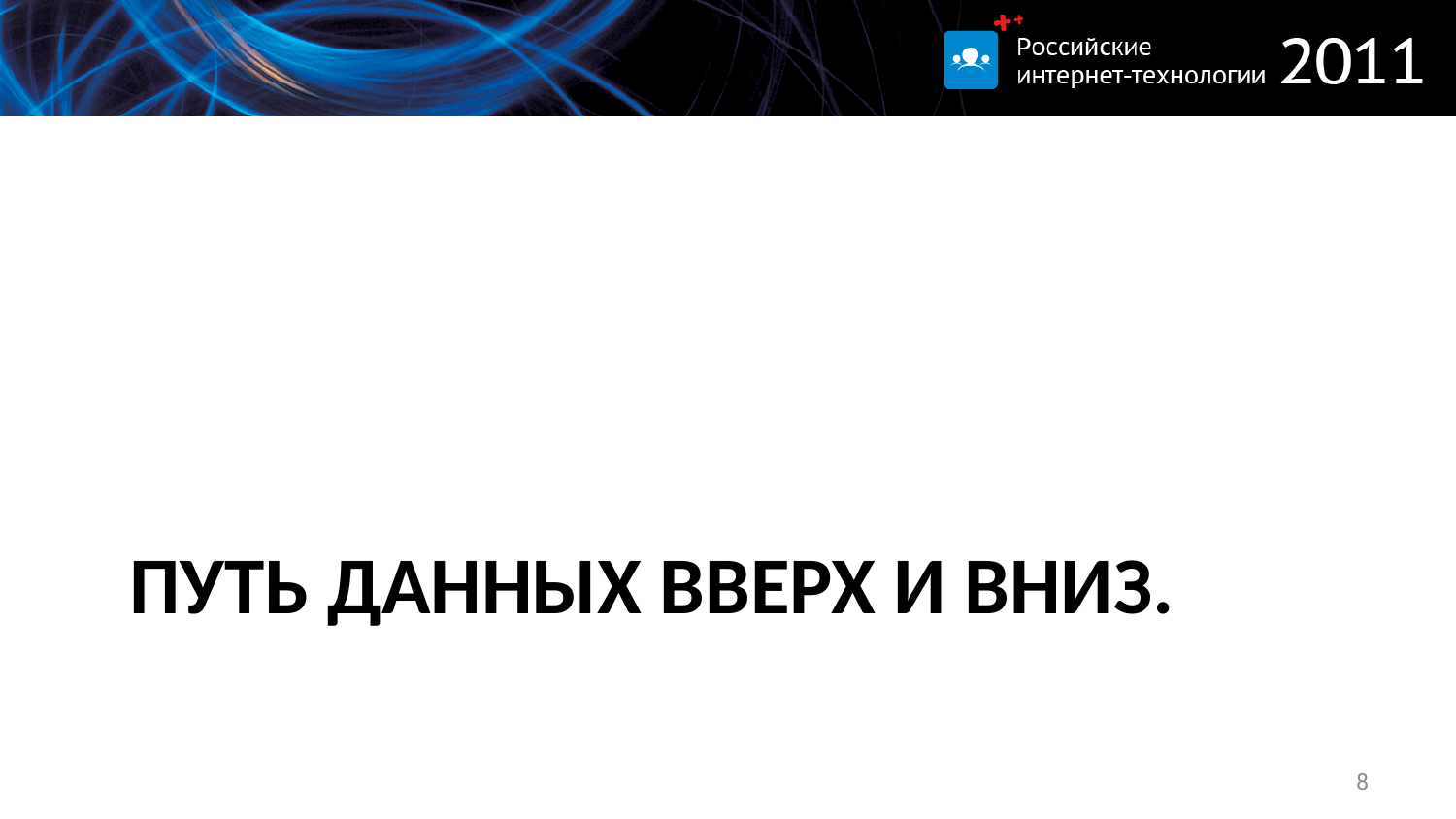

# Путь данных вверх и вниз.
8